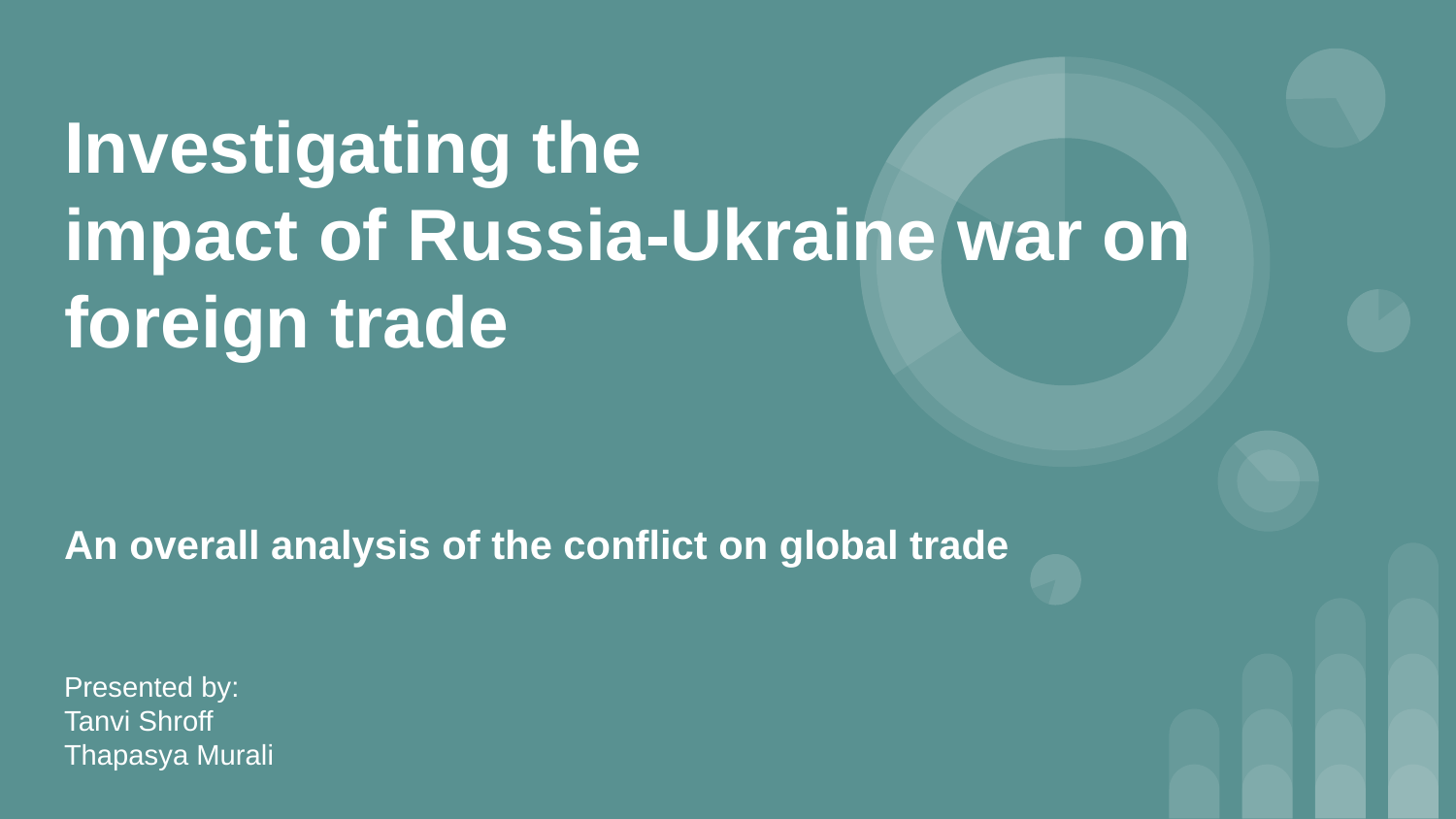

# Investigating the
impact of Russia-Ukraine war on foreign trade

An overall analysis of the conflict on global trade

Presented by:
Tanvi Shroff
Thapasya Murali